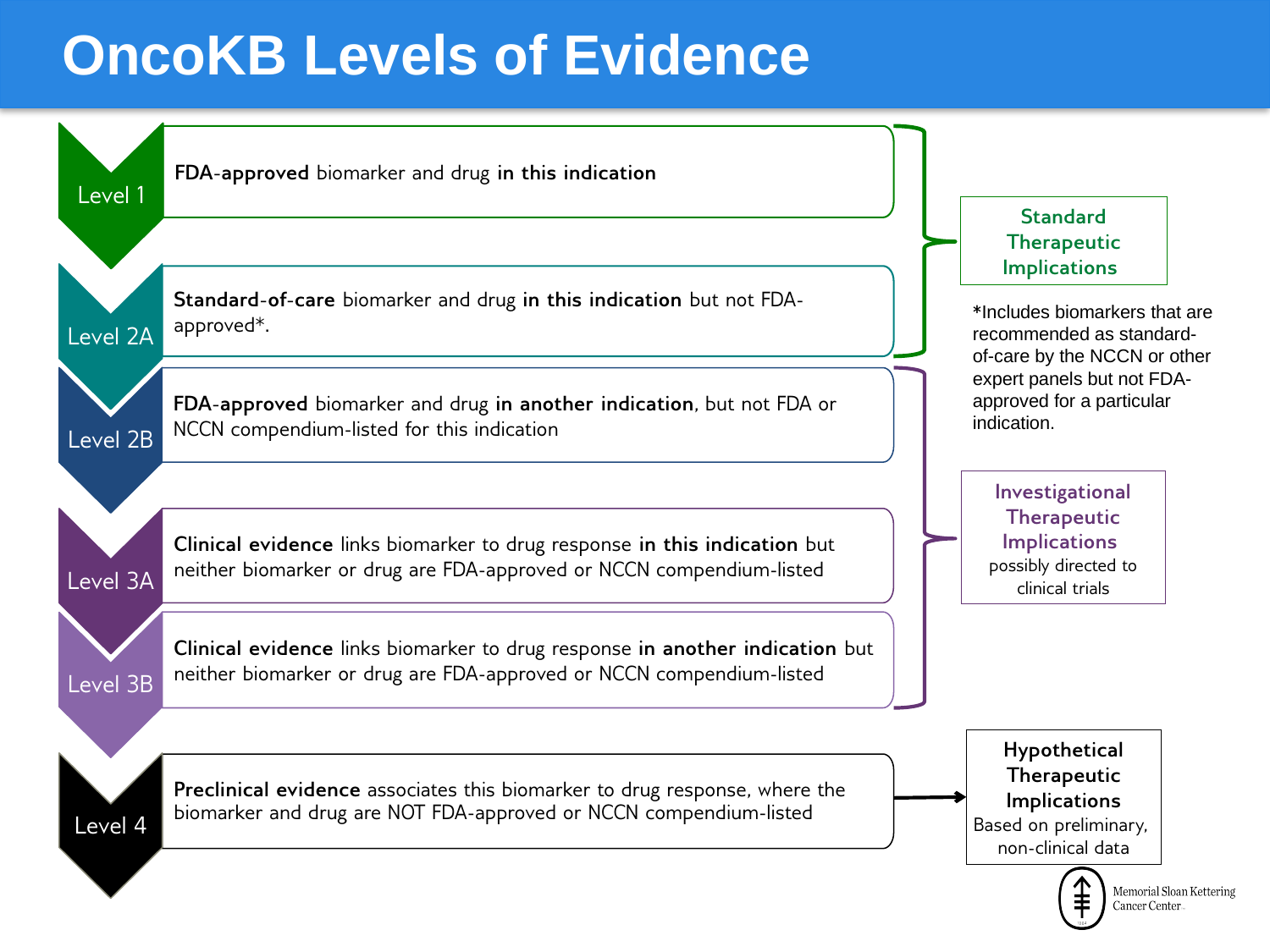

# OncoKB Levels of Evidence
Level 1
FDA-approved biomarker and drug in this indication

Standard Therapeutic Implications
Level 2A
Standard-of-care biomarker and drug in this indication but not FDA-approved*.
Level 2B
FDA-approved biomarker and drug in another indication, but not FDA or NCCN compendium-listed for this indication
*Includes biomarkers that are recommended as standard-of-care by the NCCN or other expert panels but not FDA-approved for a particular indication.

Investigational Therapeutic Implications
possibly directed to clinical trials
Clinical evidence links biomarker to drug response in this indication but neither biomarker or drug are FDA-approved or NCCN compendium-listed
Level 3A
Clinical evidence links biomarker to drug response in another indication but neither biomarker or drug are FDA-approved or NCCN compendium-listed
Level 3B
Hypothetical Therapeutic Implications
Based on preliminary,
non-clinical data
Level 4
Preclinical evidence associates this biomarker to drug response, where the biomarker and drug are NOT FDA-approved or NCCN compendium-listed